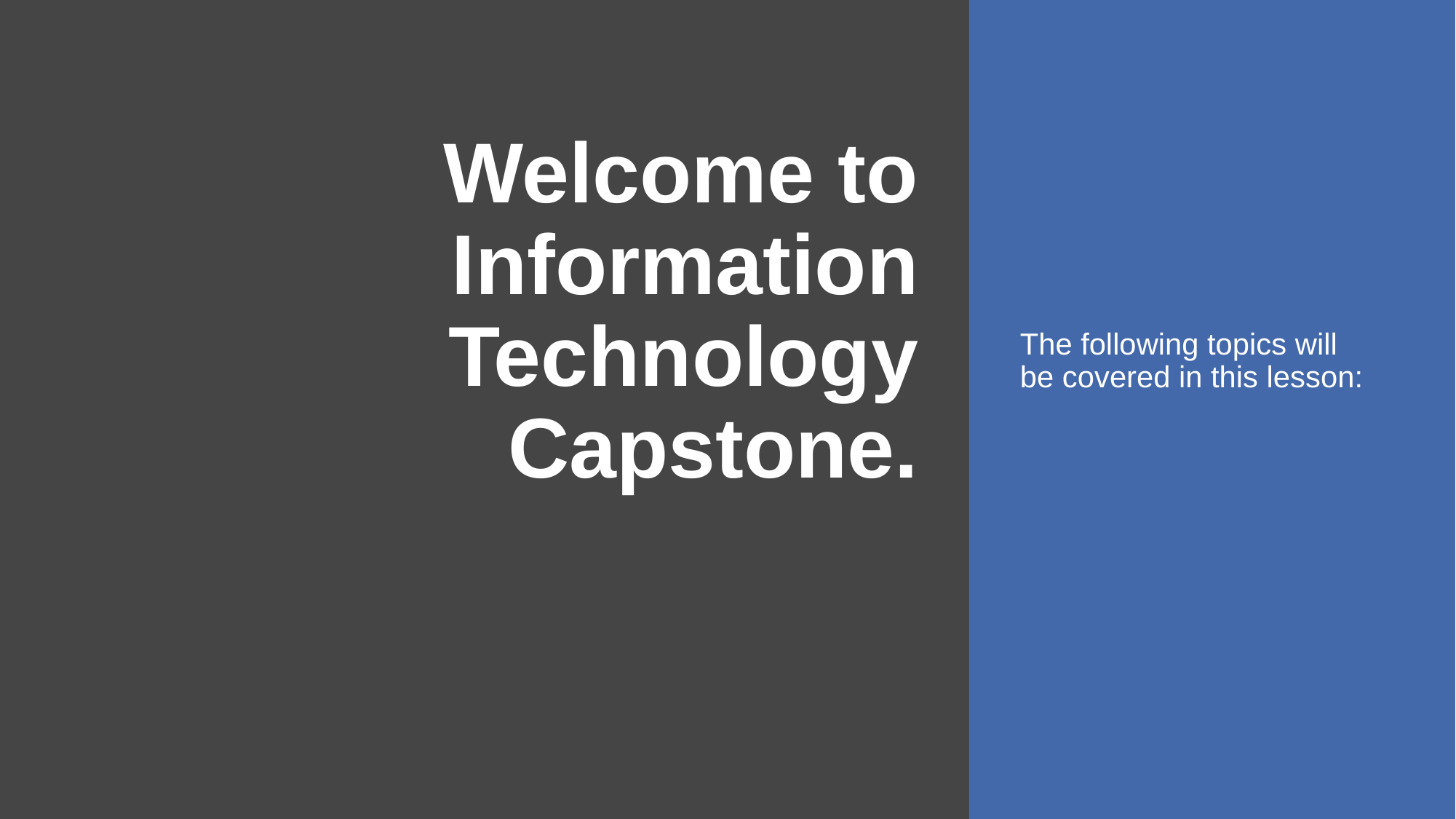

# Welcome to Information Technology Capstone.
The following topics will be covered in this lesson: